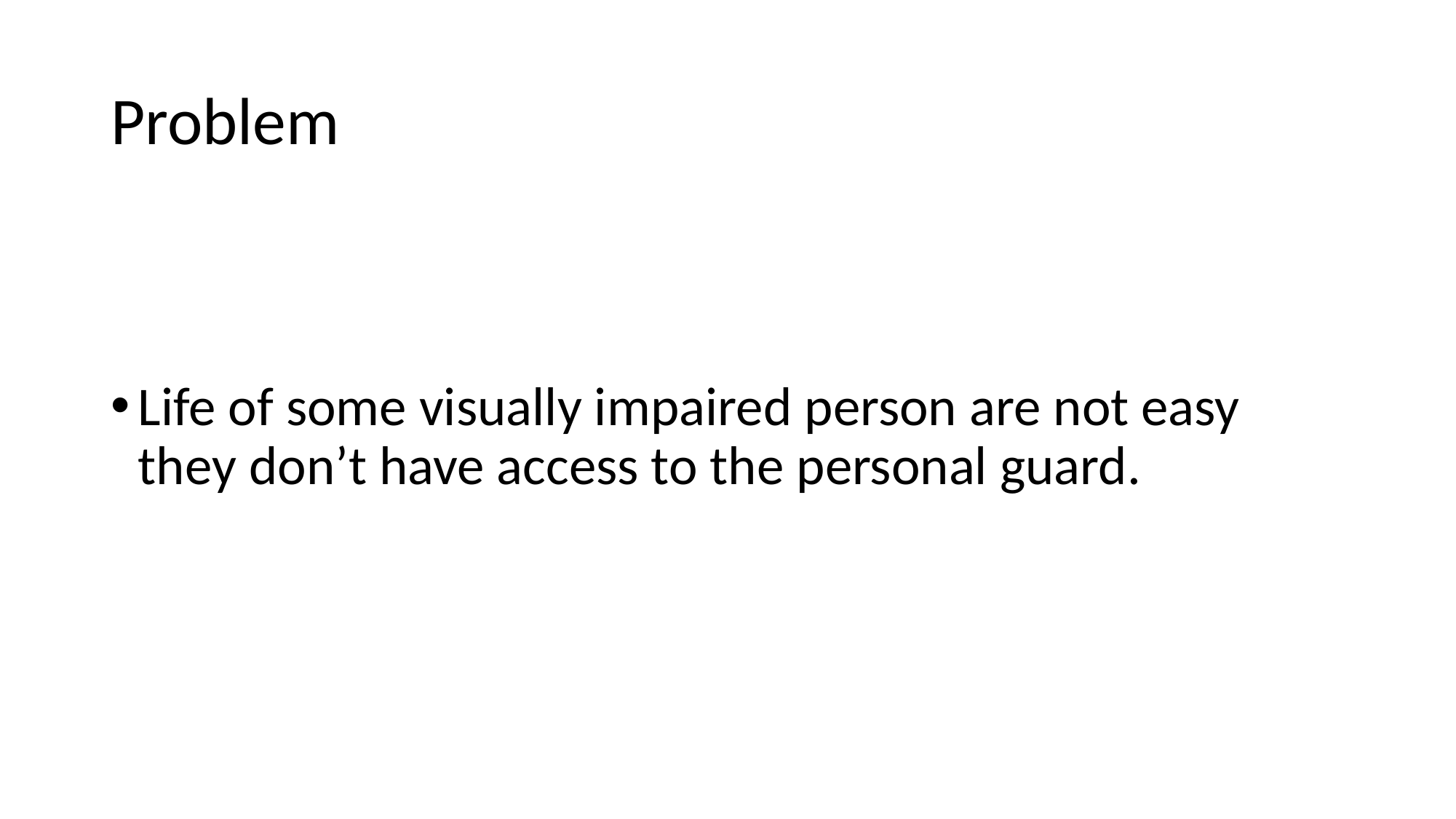

# Problem

Life of some visually impaired person are not easy they don’t have access to the personal guard.